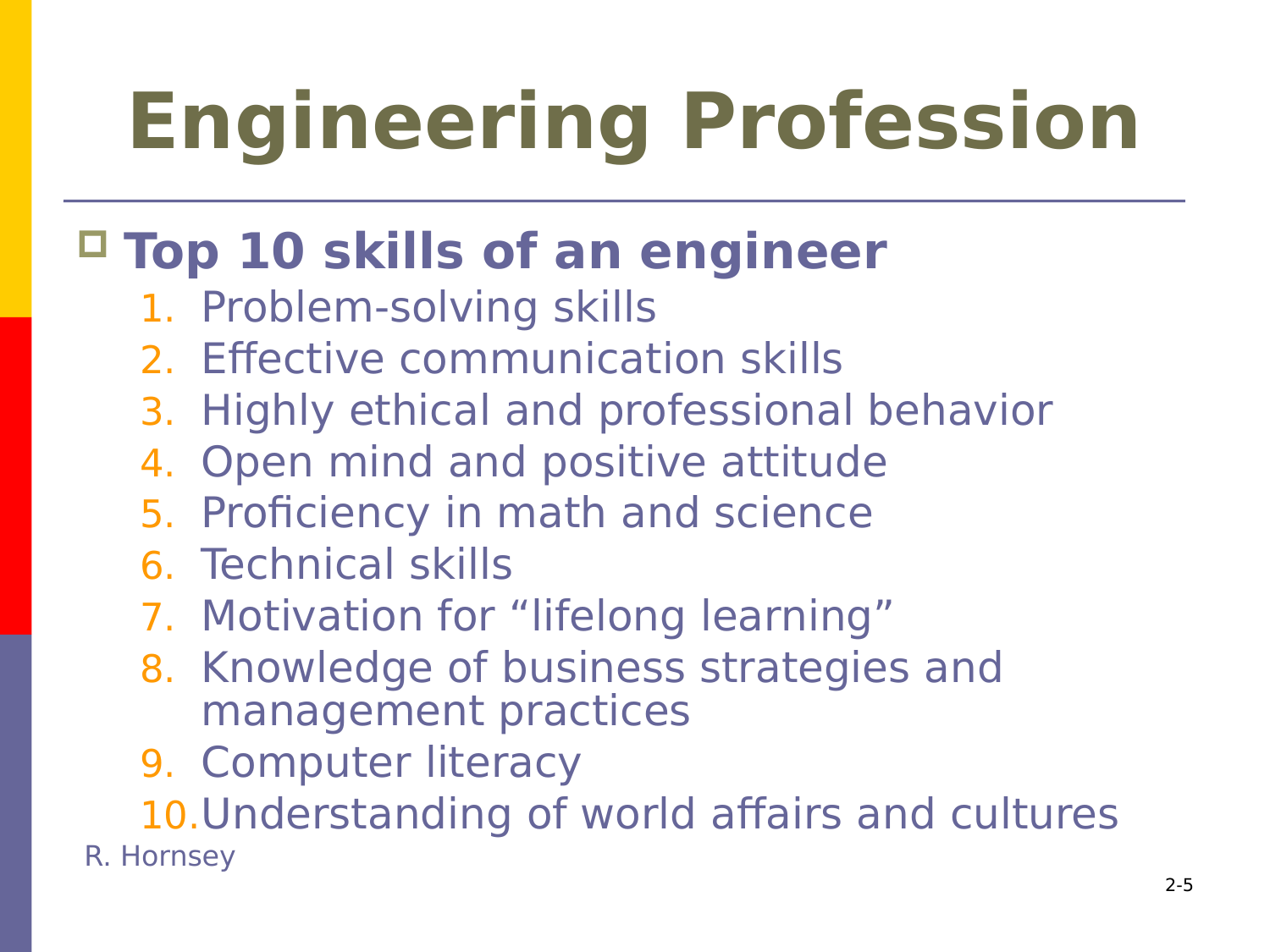

# Engineering Profession
Top 10 skills of an engineer
Problem-solving skills
Effective communication skills
Highly ethical and professional behavior
Open mind and positive attitude
Proficiency in math and science
Technical skills
Motivation for “lifelong learning”
Knowledge of business strategies and management practices
Computer literacy
Understanding of world affairs and cultures
R. Hornsey
2-5